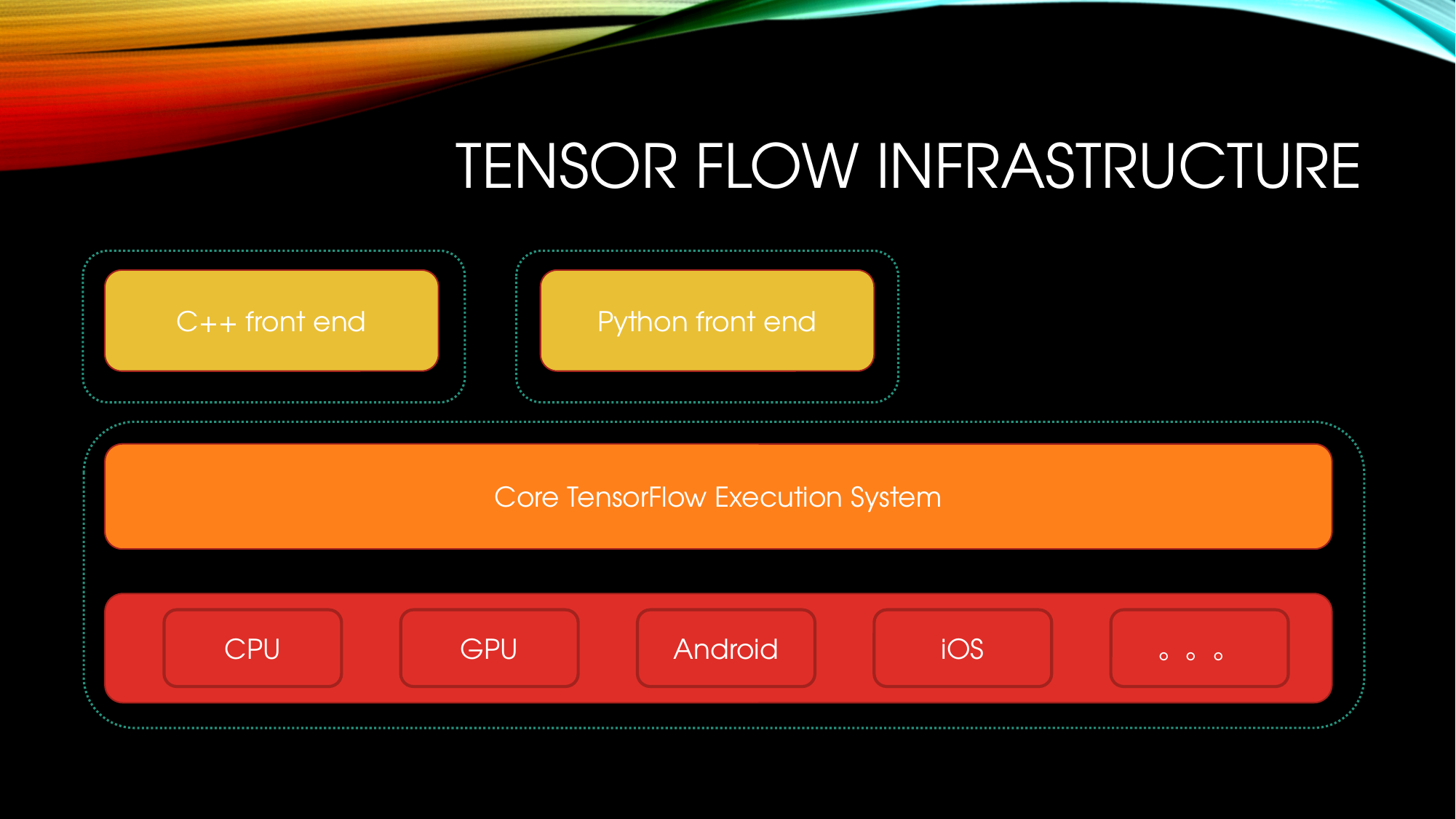

# Tensor flow infrastructure

Python front end
C++ front end

Core TensorFlow Execution System

。。。
iOS
Android
GPU
CPU